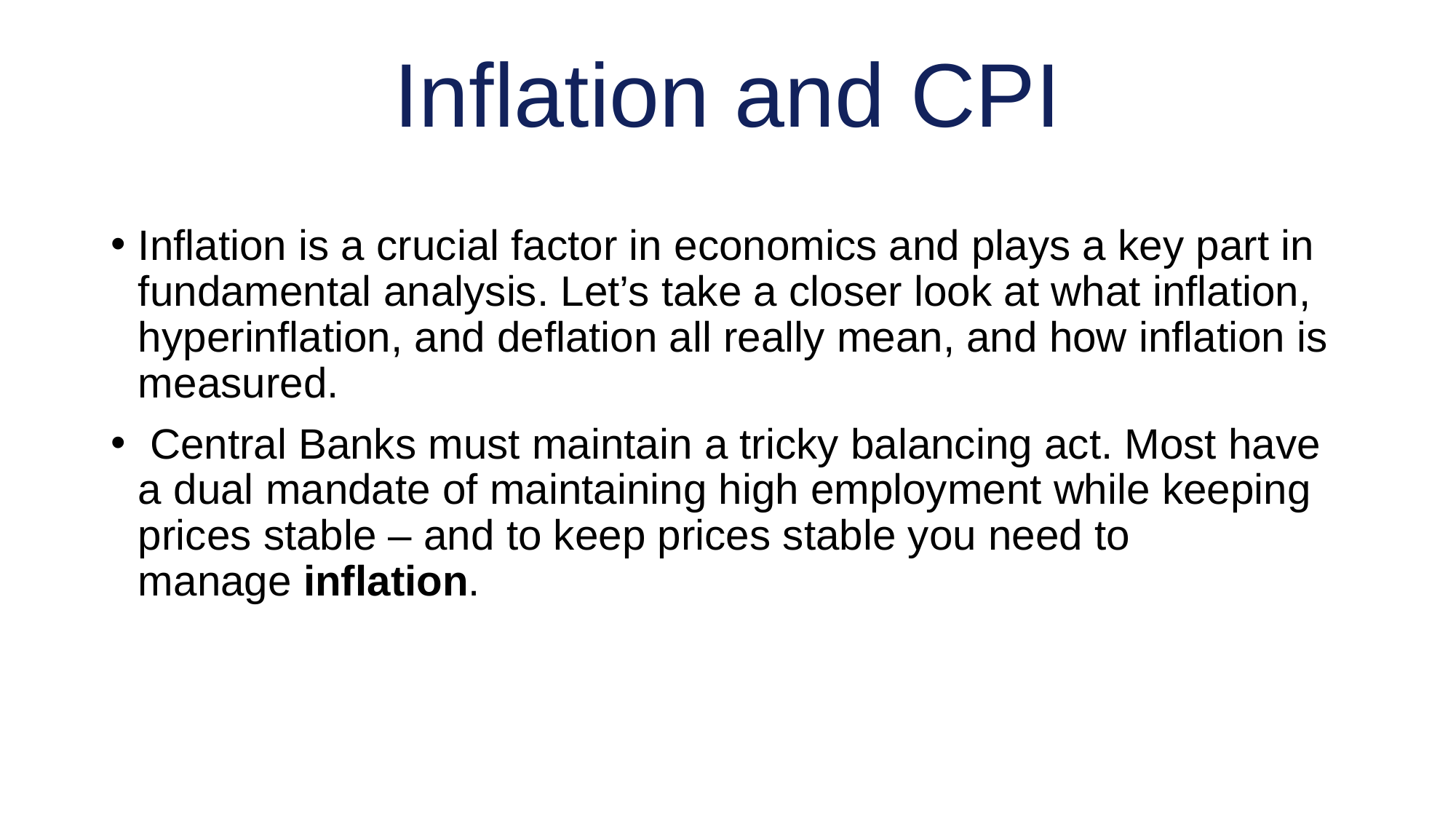

# Inflation and CPI
Inflation is a crucial factor in economics and plays a key part in fundamental analysis. Let’s take a closer look at what inflation, hyperinflation, and deflation all really mean, and how inflation is measured.
 Central Banks must maintain a tricky balancing act. Most have a dual mandate of maintaining high employment while keeping prices stable – and to keep prices stable you need to manage inflation.